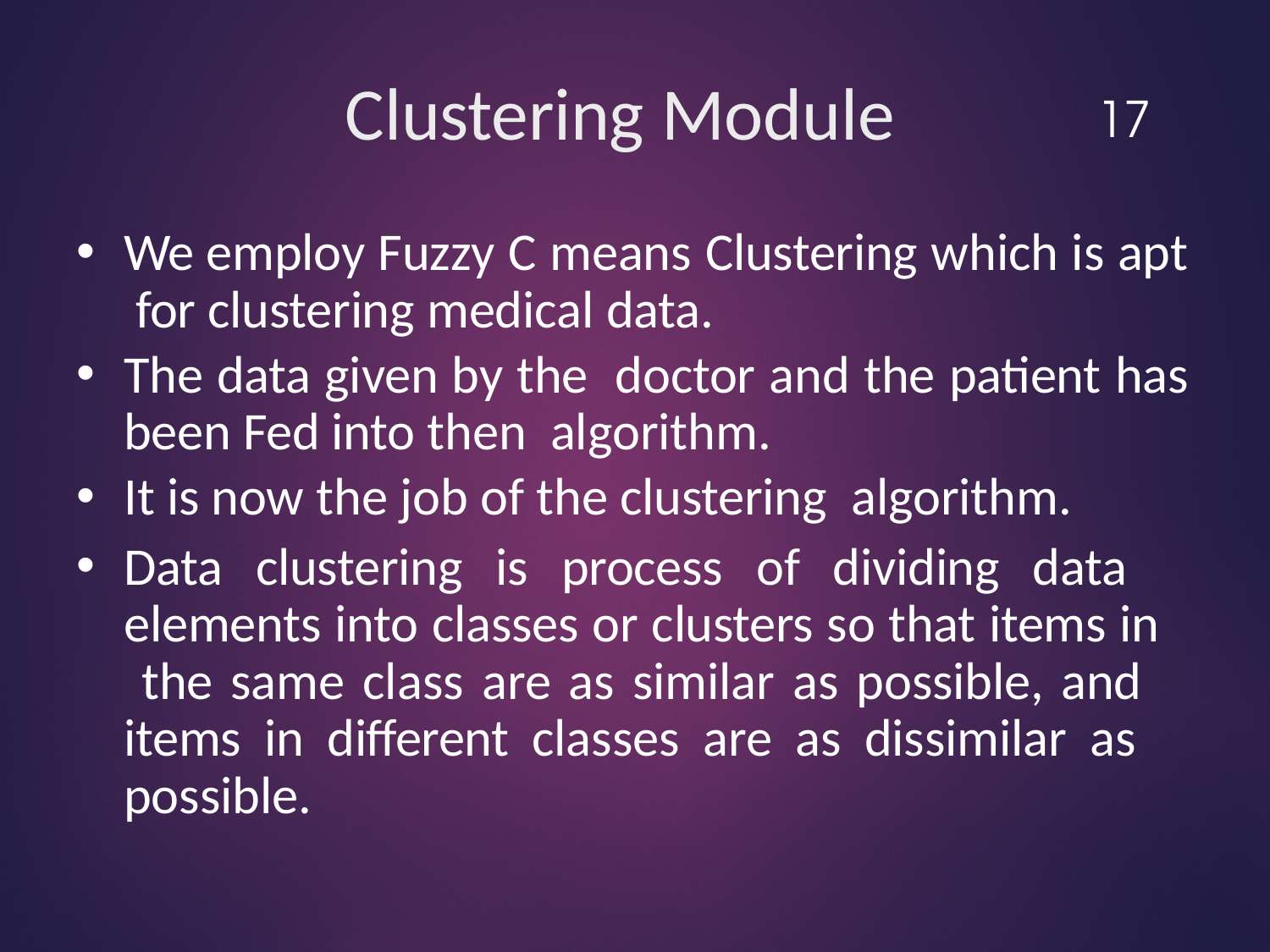

17
# Clustering Module
We employ Fuzzy C means Clustering which is apt  for clustering medical data.
The data given by the  doctor and the patient has been Fed into then  algorithm.
It is now the job of the clustering  algorithm.
Data clustering is process of dividing data  elements into classes or clusters so that items in  the same class are as similar as possible, and  items in different classes are as dissimilar as  possible.